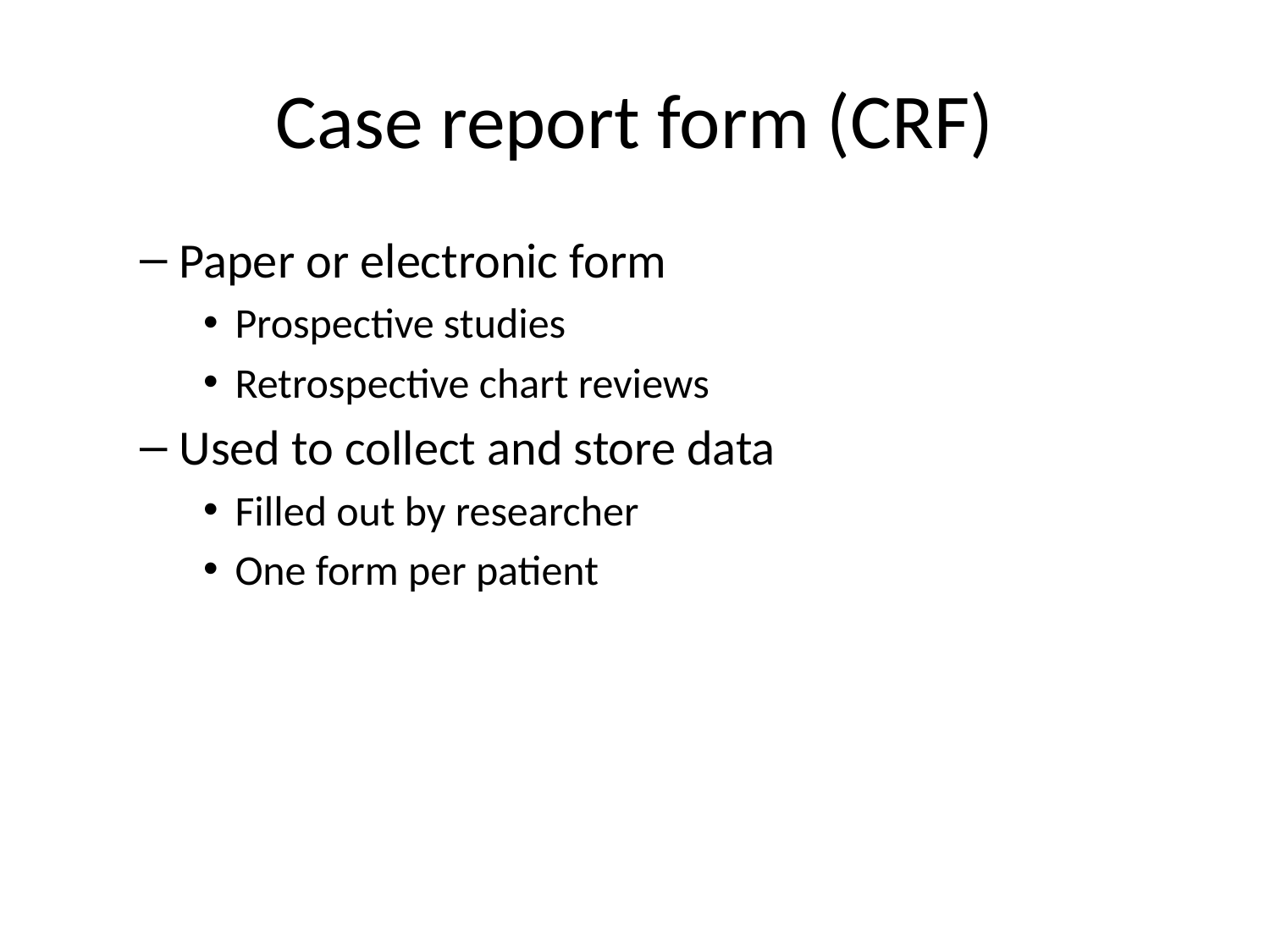

# Case report form (CRF)
Paper or electronic form
Prospective studies
Retrospective chart reviews
Used to collect and store data
Filled out by researcher
One form per patient